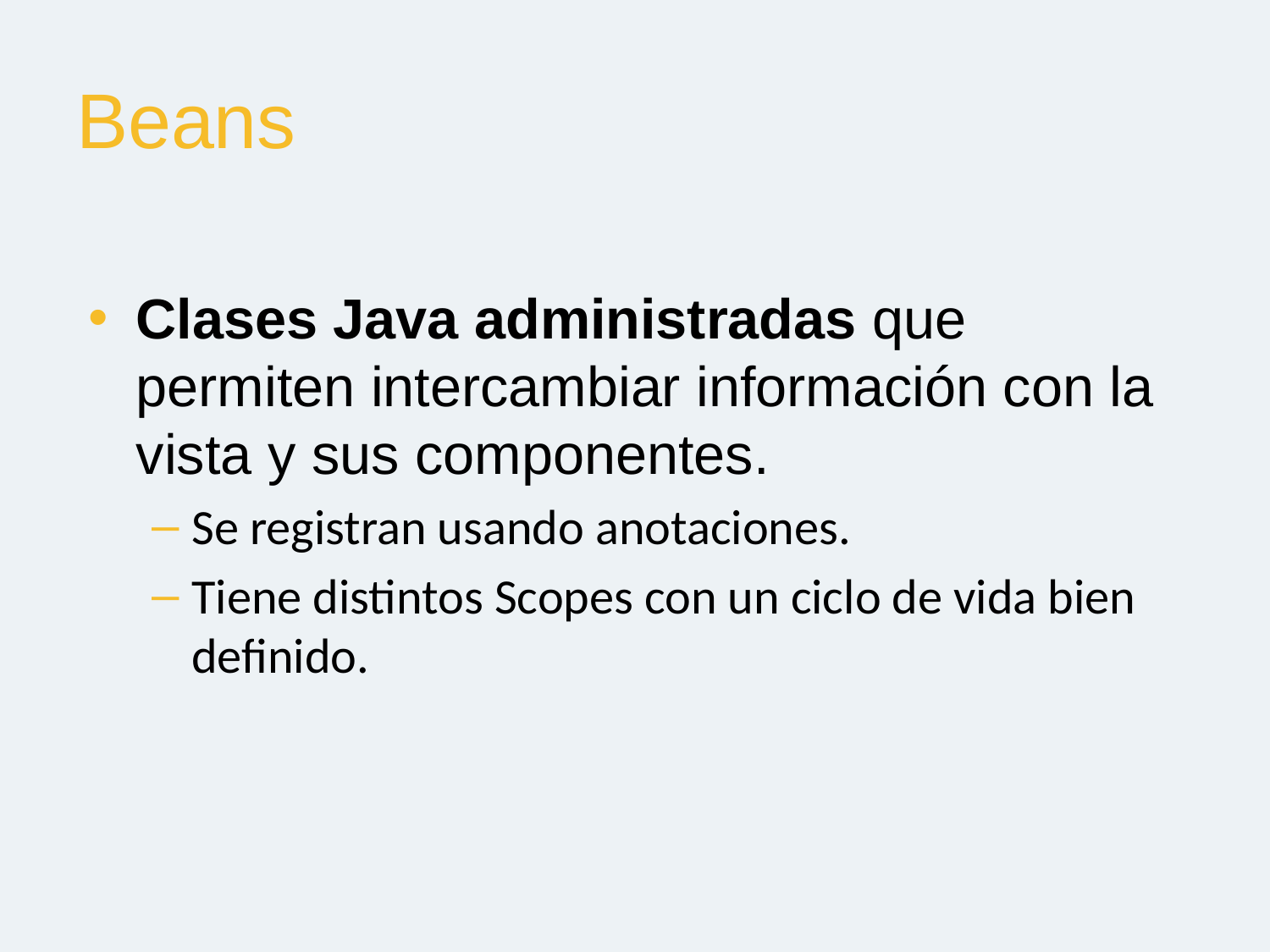

# Beans
Clases Java administradas que permiten intercambiar información con la vista y sus componentes.
Se registran usando anotaciones.
Tiene distintos Scopes con un ciclo de vida bien definido.